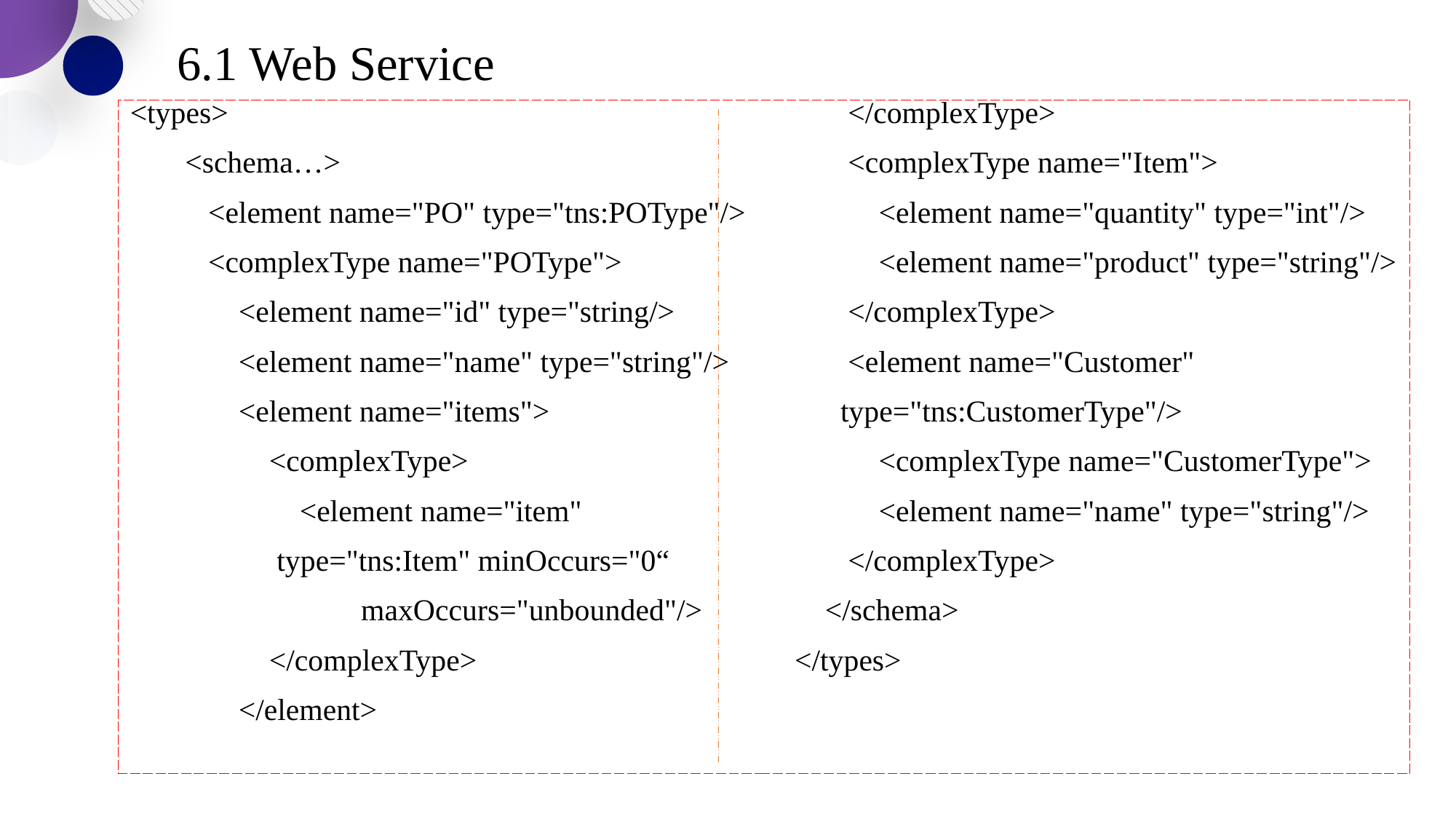

6.1 Web Service
 <types>
        <schema…>
           <element name="PO" type="tns:POType"/>
           <complexType name="POType">
               <element name="id" type="string/>
               <element name="name" type="string"/>
               <element name="items">
                   <complexType>
                       <element name="item"
                    type="tns:Item" minOccurs="0“
                               maxOccurs="unbounded"/>
                   </complexType>
               </element>
           </complexType>
           <complexType name="Item">
               <element name="quantity" type="int"/>
               <element name="product" type="string"/>
           </complexType>
           <element name="Customer"
          type="tns:CustomerType"/>
               <complexType name="CustomerType">
               <element name="name" type="string"/>
           </complexType>
        </schema>
    </types>